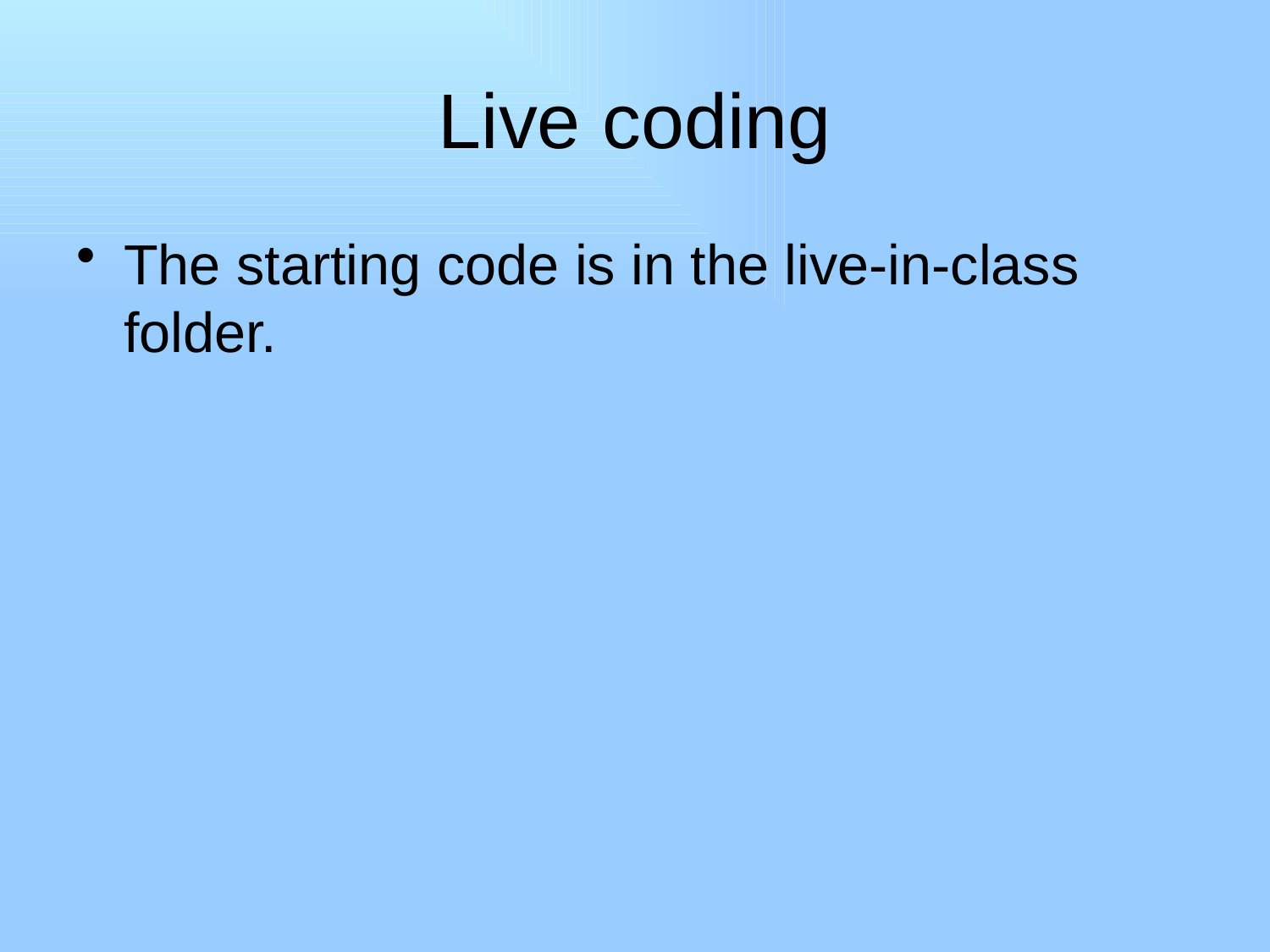

# Live coding
The starting code is in the live-in-class folder.